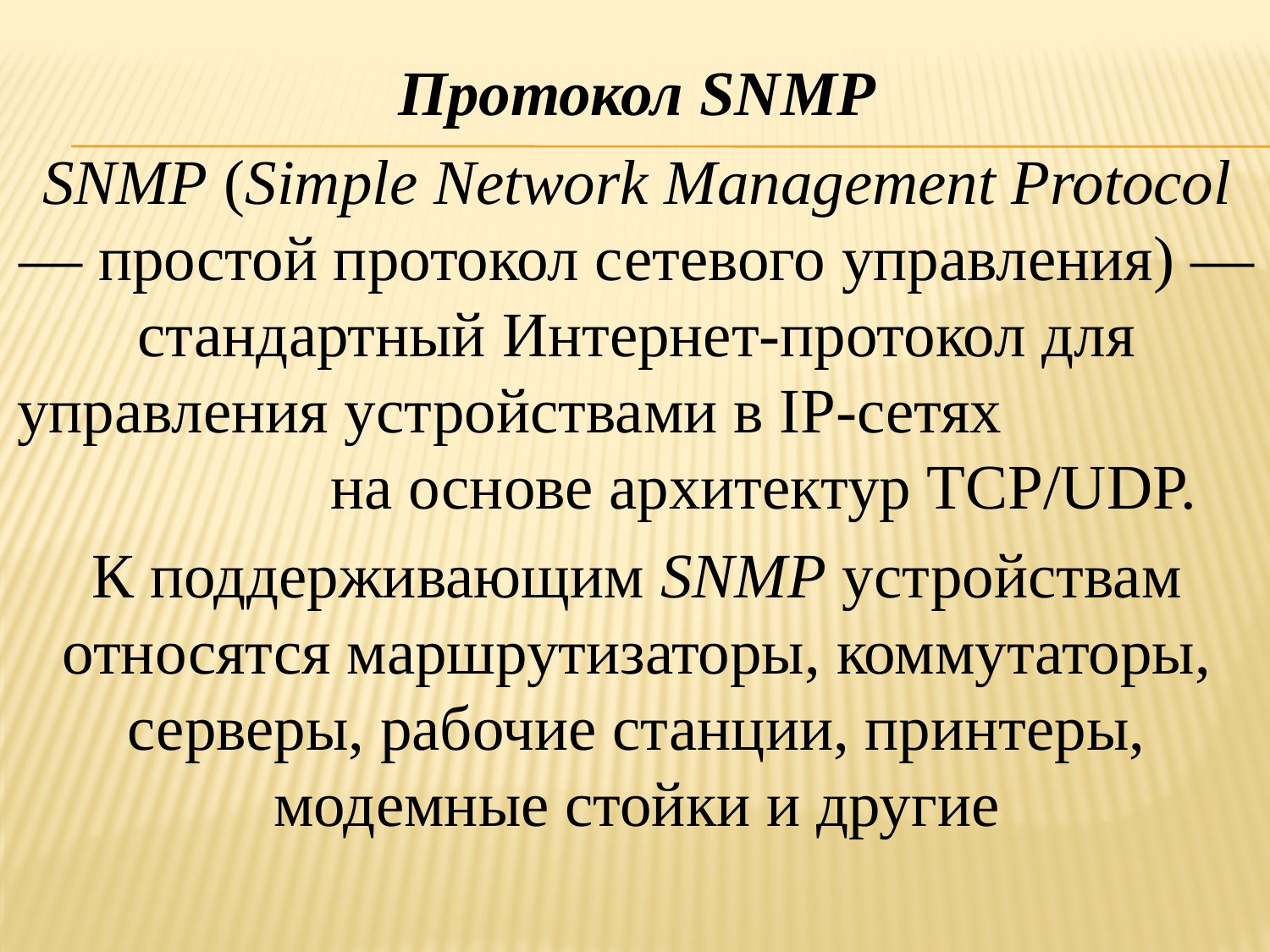

Протокол SNMP
SNMP (Simple Network Management Protocol — простой протокол сетевого управления) — стандартный Интернет-протокол для управления устройствами в IP-сетях                                  на основе архитектур TCP/UDP.
К поддерживающим SNMP устройствам относятся маршрутизаторы, коммутаторы, серверы, рабочие станции, принтеры, модемные стойки и другие